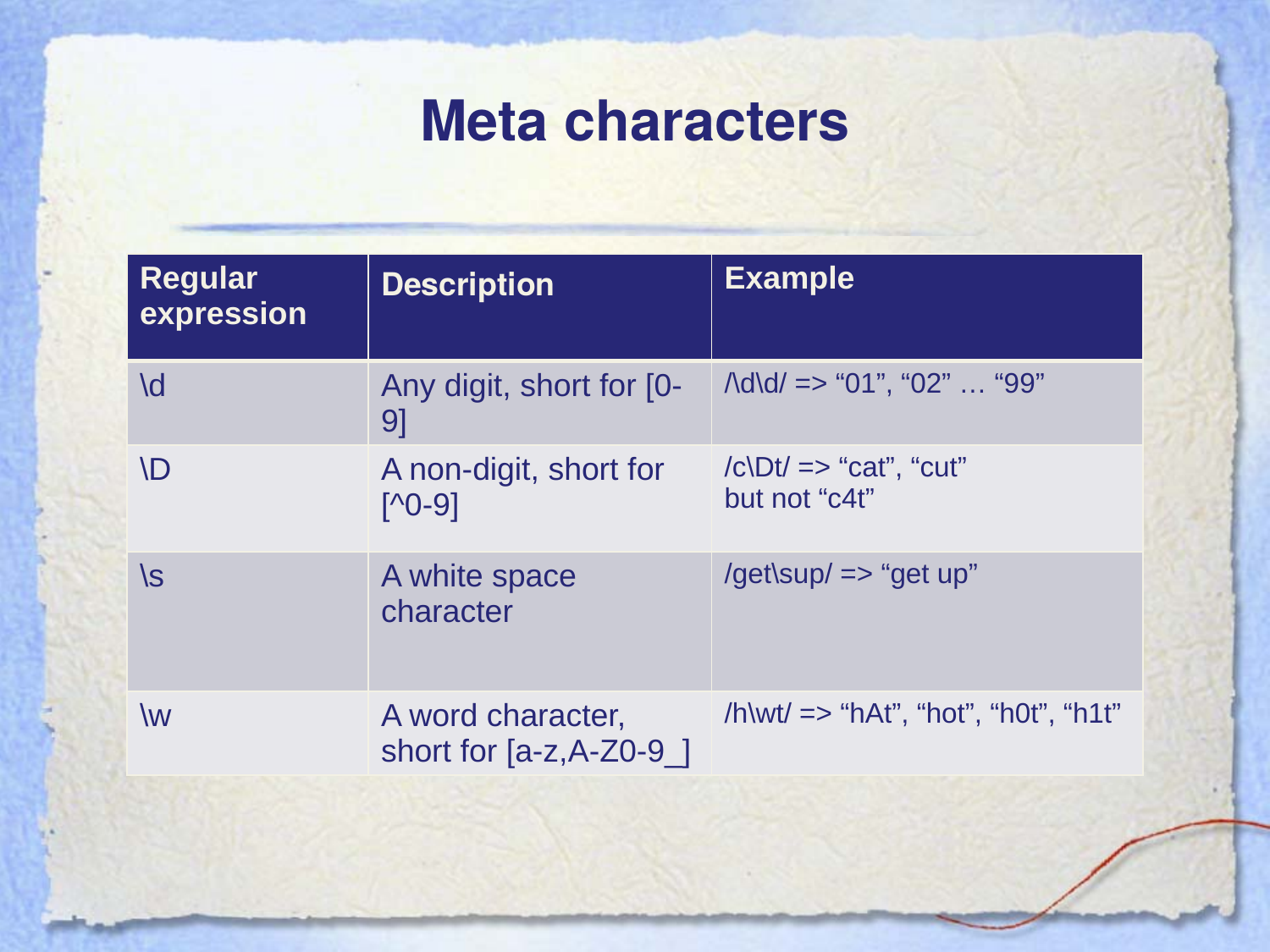

# Meta characters
| Regular expression | Description | Example |
| --- | --- | --- |
| \d | Any digit, short for [0-9] | /\d\d/ => “01”, “02” … “99” |
| \D | A non-digit, short for [^0-9] | /c\Dt/ => “cat”, “cut” but not “c4t” |
| \s | A white space character | /get\sup/ => “get up” |
| \w | A word character, short for [a-z,A-Z0-9\_] | /h\wt/ => “hAt”, “hot”, “h0t”, “h1t” |